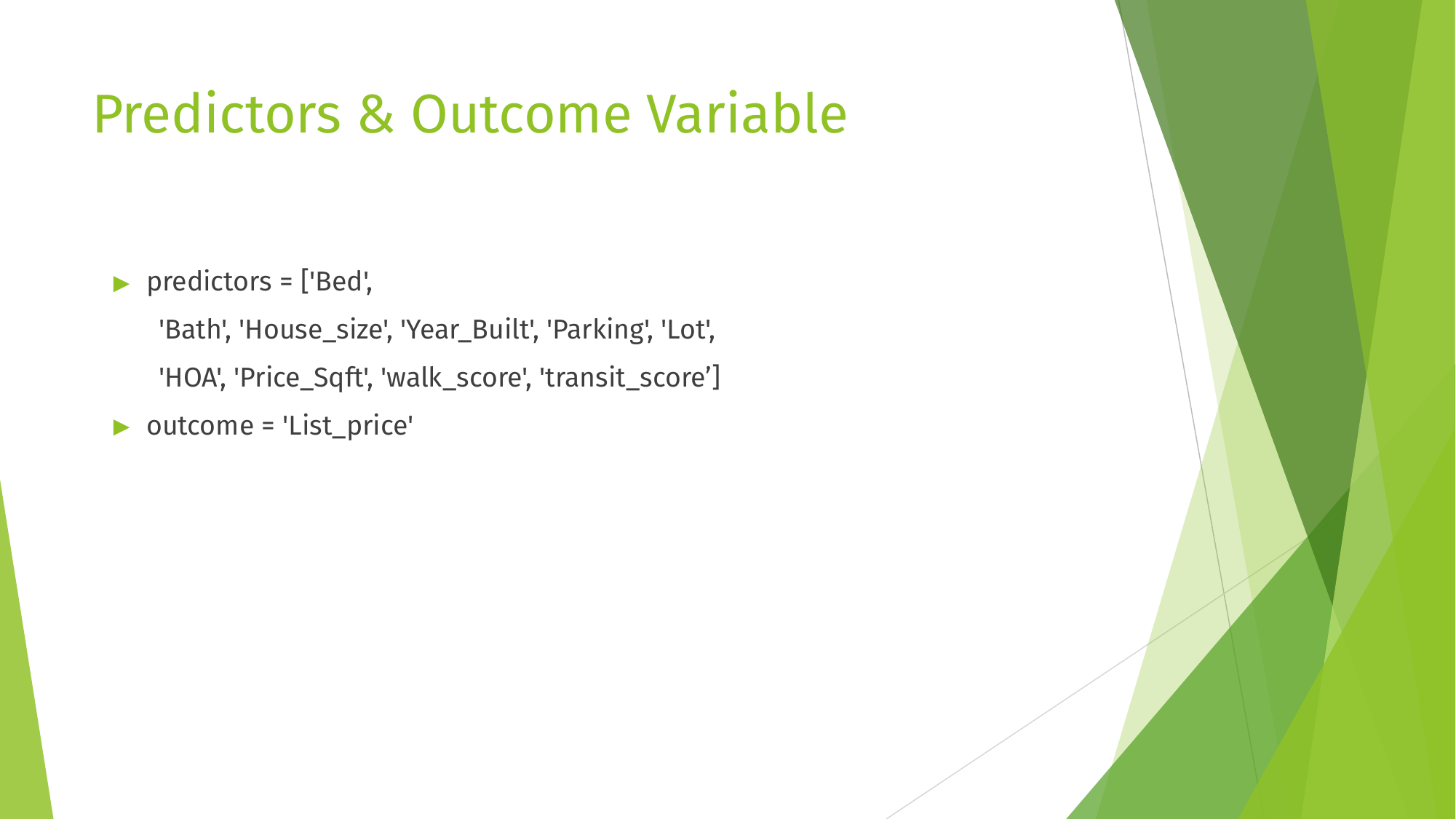

# Predictors & Outcome Variable
predictors = ['Bed',
       'Bath', 'House_size', 'Year_Built', 'Parking', 'Lot',
       'HOA', 'Price_Sqft', 'walk_score', 'transit_score’]
outcome = 'List_price'